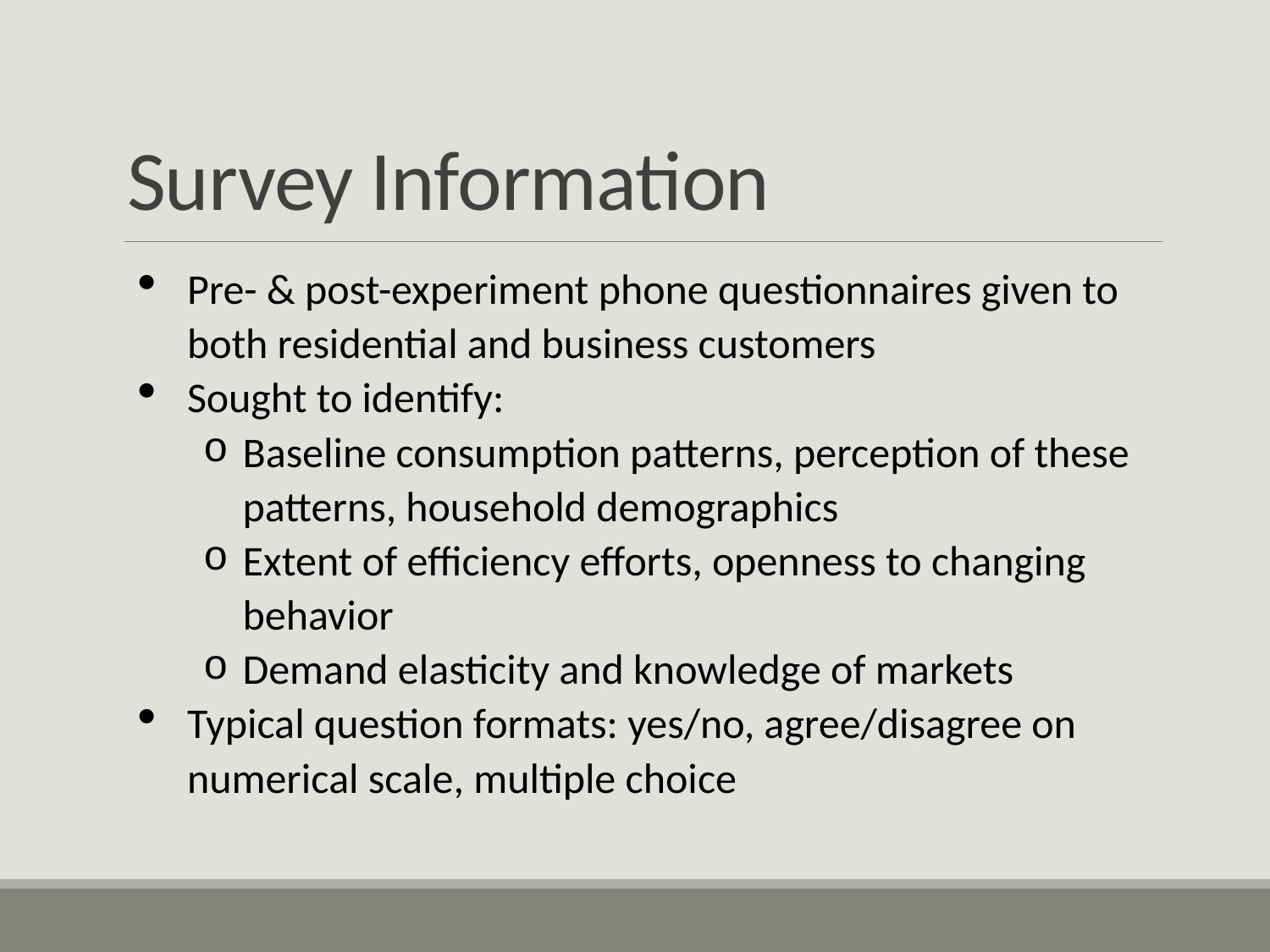

# Survey Information
Pre- & post-experiment phone questionnaires given to both residential and business customers
Sought to identify:
Baseline consumption patterns, perception of these patterns, household demographics
Extent of efficiency efforts, openness to changing behavior
Demand elasticity and knowledge of markets
Typical question formats: yes/no, agree/disagree on numerical scale, multiple choice